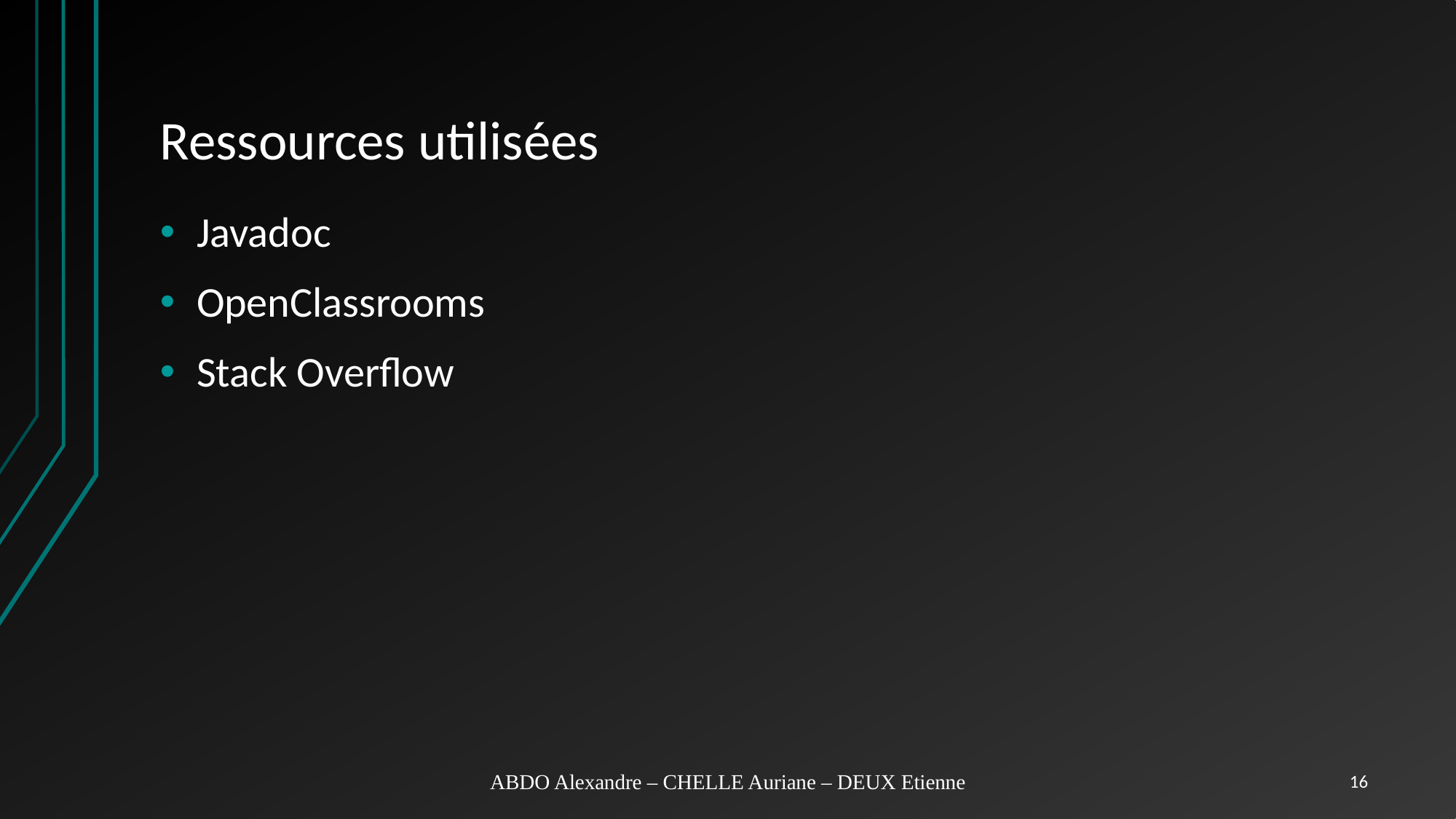

# Ressources utilisées
Javadoc
OpenClassrooms
Stack Overflow

ABDO Alexandre – CHELLE Auriane – DEUX Etienne
16